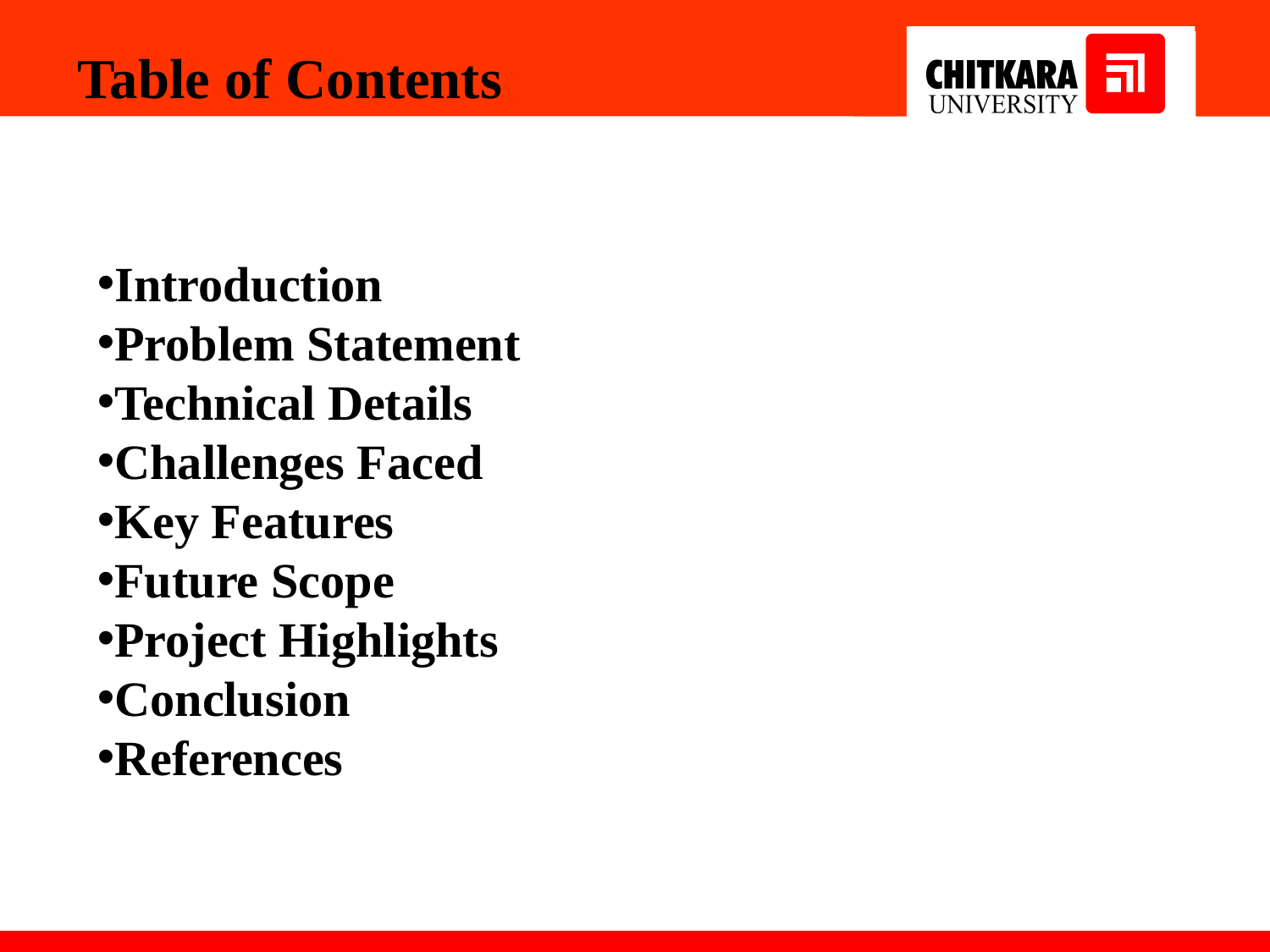

Table of Contents
Introduction
Problem Statement
Technical Details
Challenges Faced
Key Features
Future Scope
Project Highlights
Conclusion
References